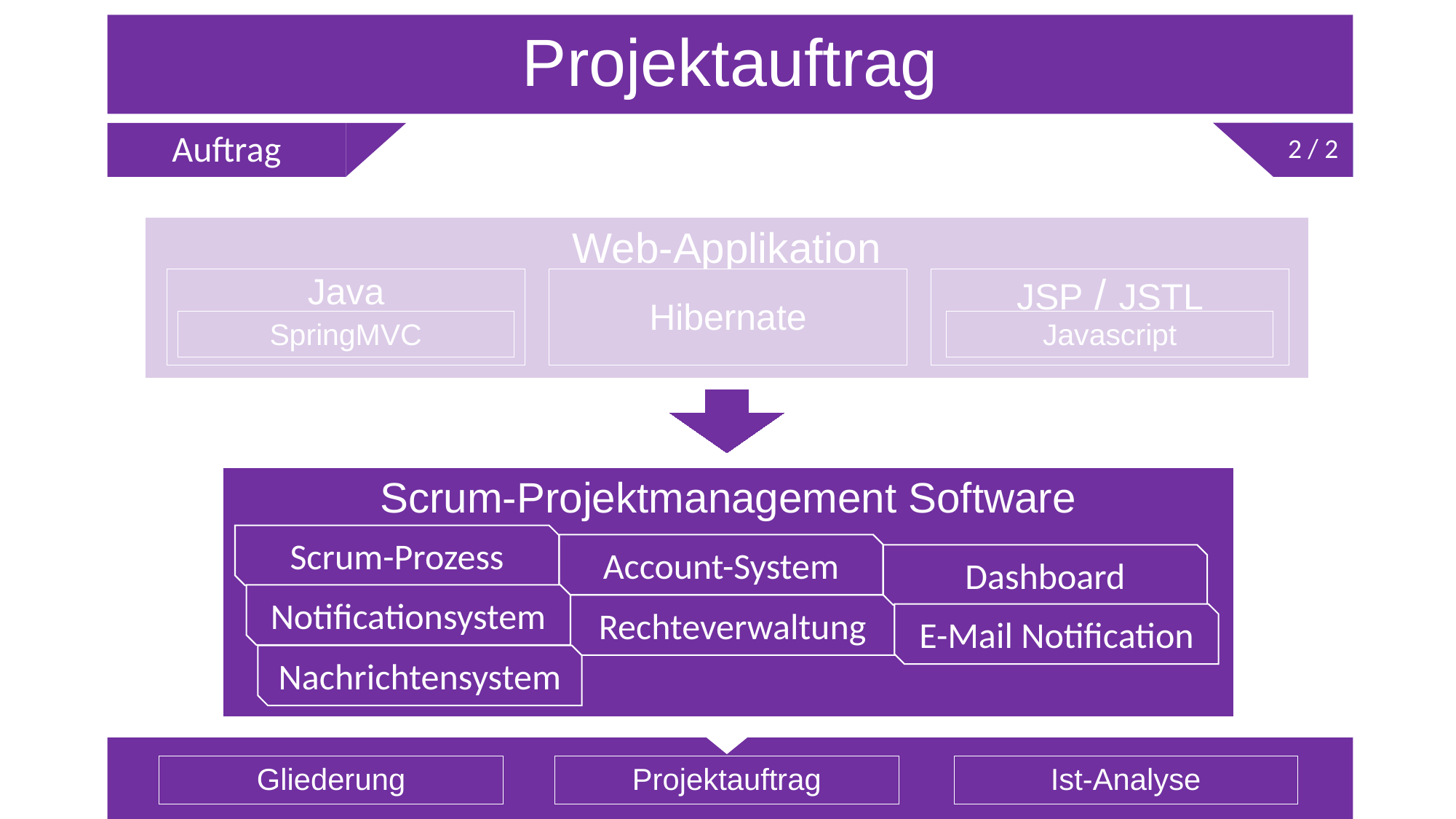

# Projektauftrag
2 / 2
Auftrag

Web-Applikation

JSP / JSTL
Javascript
Java
SpringMVC
Hibernate

Scrum-Projektmanagement Software
Scrum-Prozess
Account-System
Dashboard
Notificationsystem
Rechteverwaltung
E-Mail Notification
Nachrichtensystem
Gliederung
Projektauftrag
Ist-Analyse